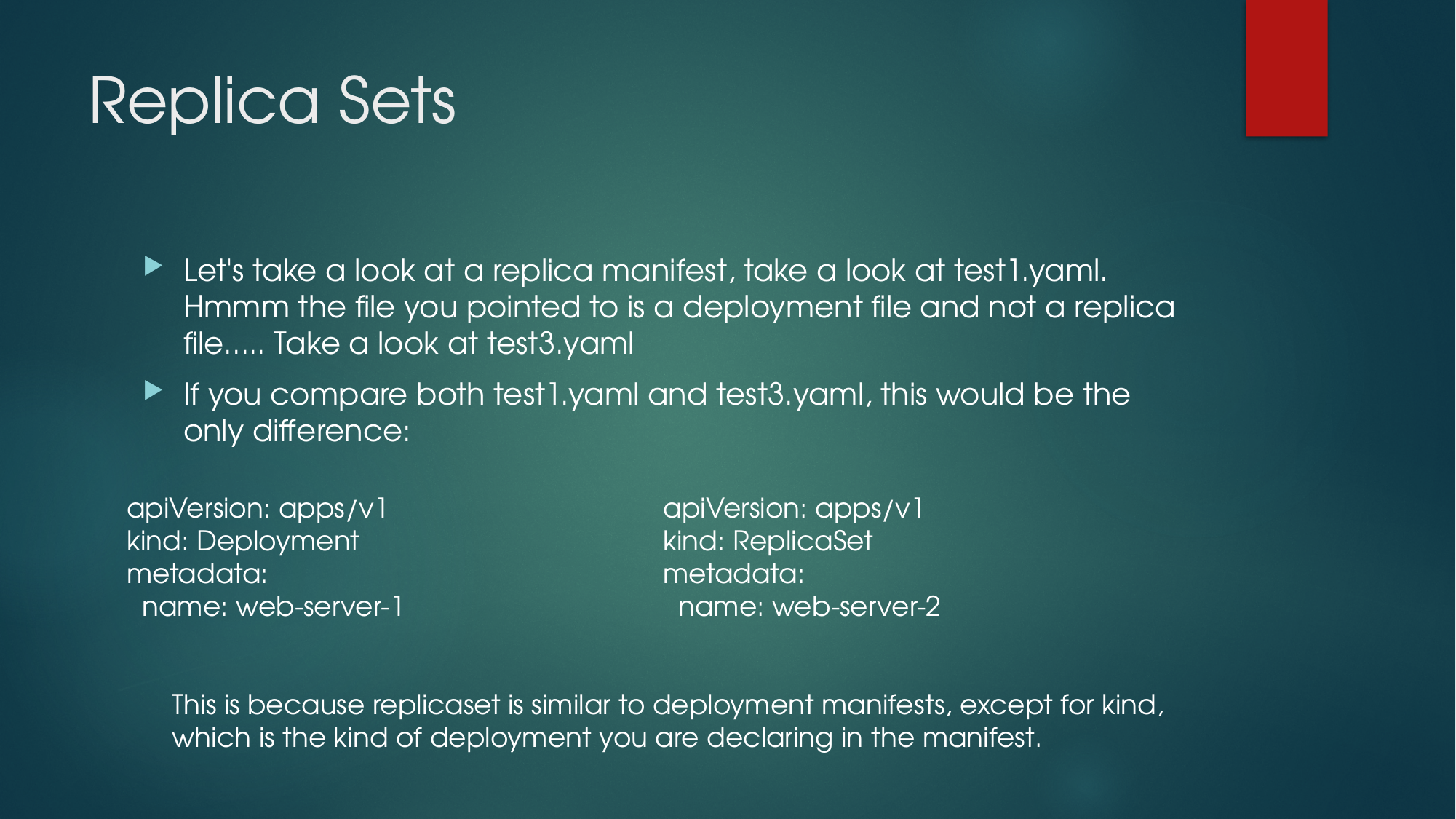

# Replica Sets
Let's take a look at a replica manifest, take a look at test1.yaml. Hmmm the file you pointed to is a deployment file and not a replica file..... Take a look at test3.yaml
If you compare both test1.yaml and test3.yaml, this would be the only difference:
apiVersion: apps/v1
kind: Deployment
metadata:
  name: web-server-1

apiVersion: apps/v1
kind: ReplicaSet
metadata:
  name: web-server-2

This is because replicaset is similar to deployment manifests, except for kind, which is the kind of deployment you are declaring in the manifest.